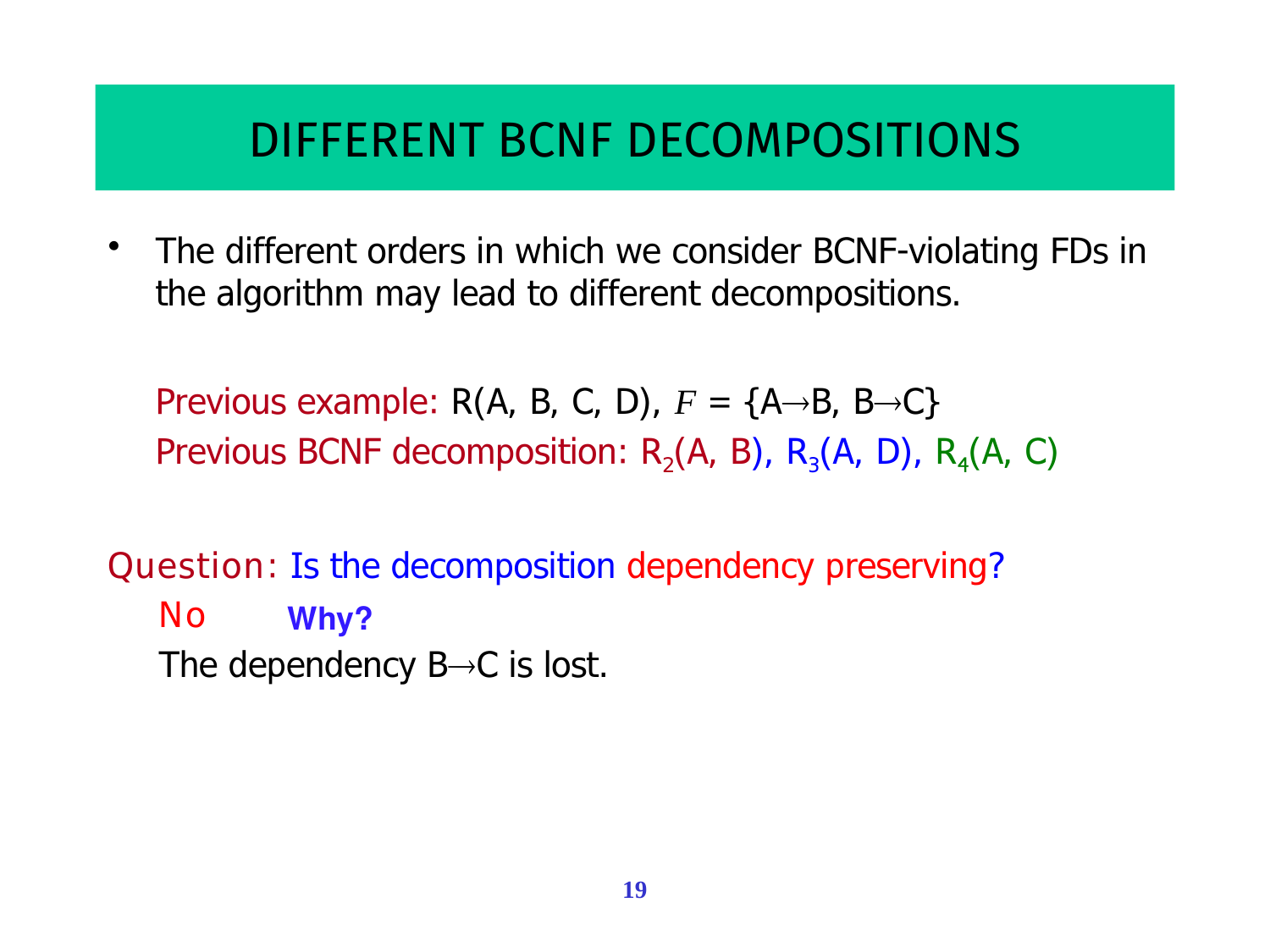

# DIFFERENT BCNF DECOMPOSITIONS
The different orders in which we consider BCNF-violating FDs in the algorithm may lead to different decompositions.

Previous example: R(A, B, C, D), F = {A→B, B→C}
Previous BCNF decomposition: R2(A, B), R3(A, D), R4(A, C)

Question: Is the decomposition dependency preserving?
No
The dependency B→C is lost.
Why?
19